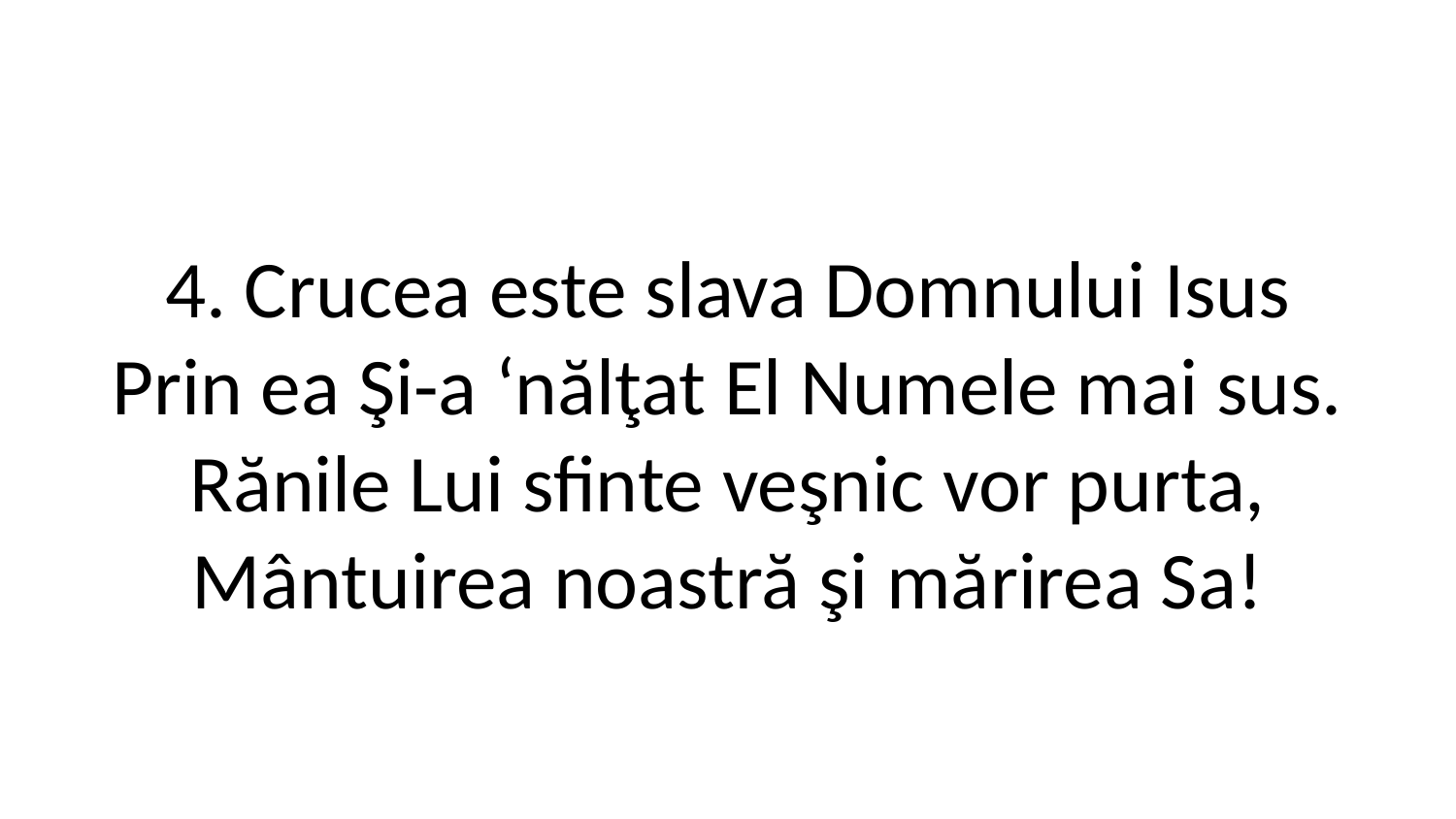

4. Crucea este slava Domnului Isus
Prin ea Şi-a ‘nălţat El Numele mai sus.
Rănile Lui sfinte veşnic vor purta,
Mântuirea noastră şi mărirea Sa!